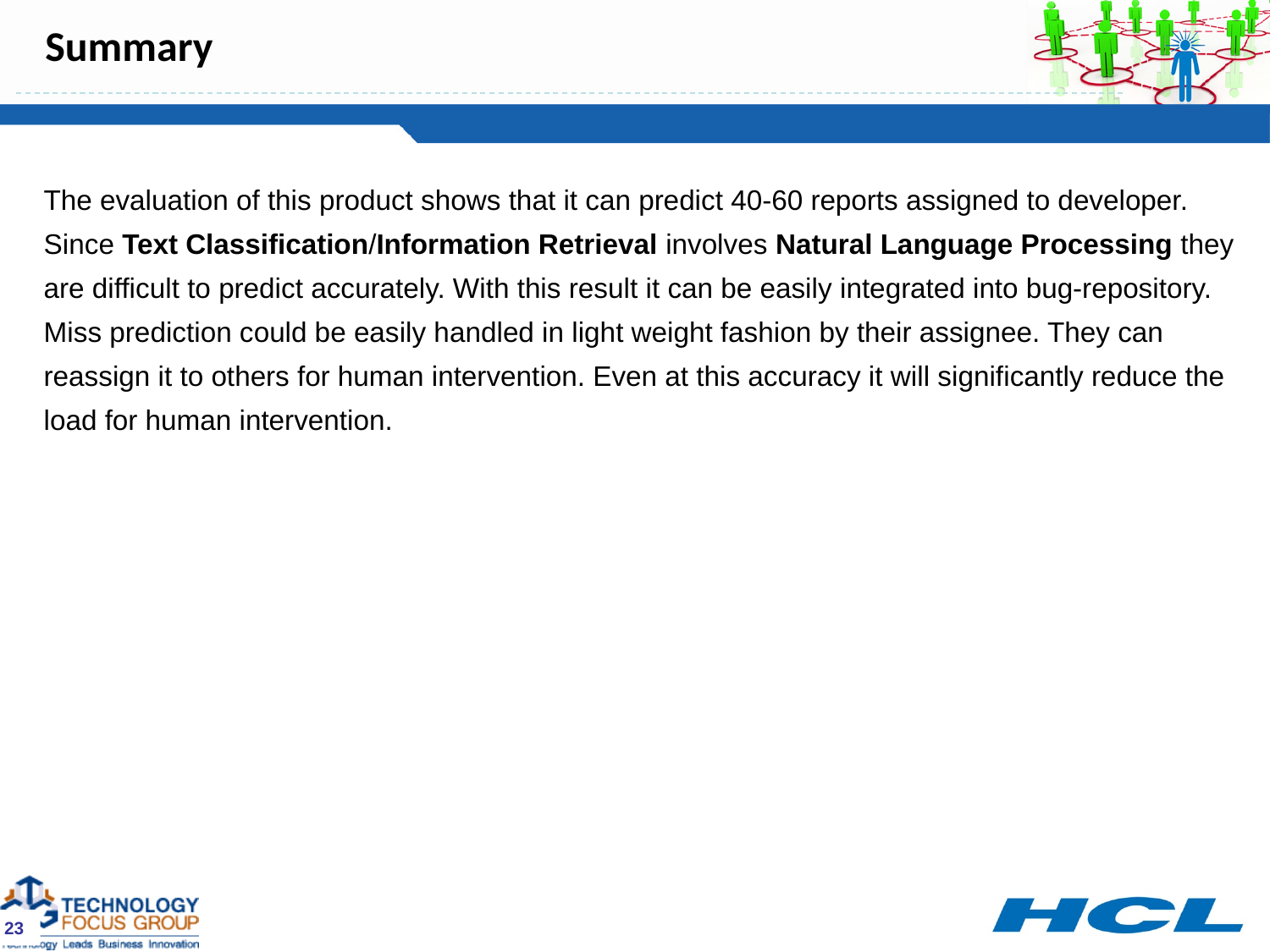

# Summary
The evaluation of this product shows that it can predict 40-60 reports assigned to developer. Since Text Classification/Information Retrieval involves Natural Language Processing they are difficult to predict accurately. With this result it can be easily integrated into bug-repository. Miss prediction could be easily handled in light weight fashion by their assignee. They can reassign it to others for human intervention. Even at this accuracy it will significantly reduce the load for human intervention.